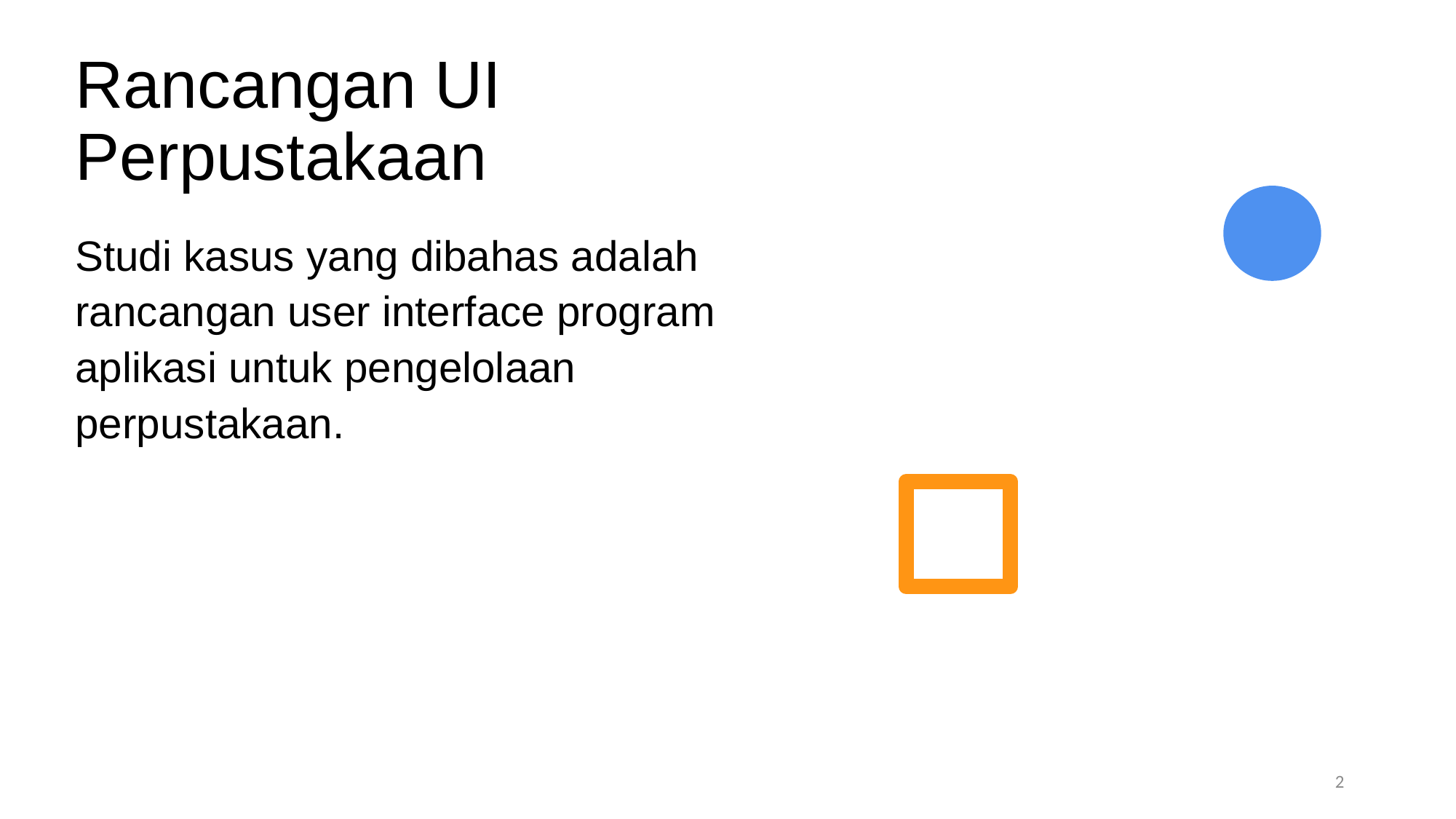

# Rancangan UI Perpustakaan
Studi kasus yang dibahas adalah rancangan user interface program aplikasi untuk pengelolaan perpustakaan.
2